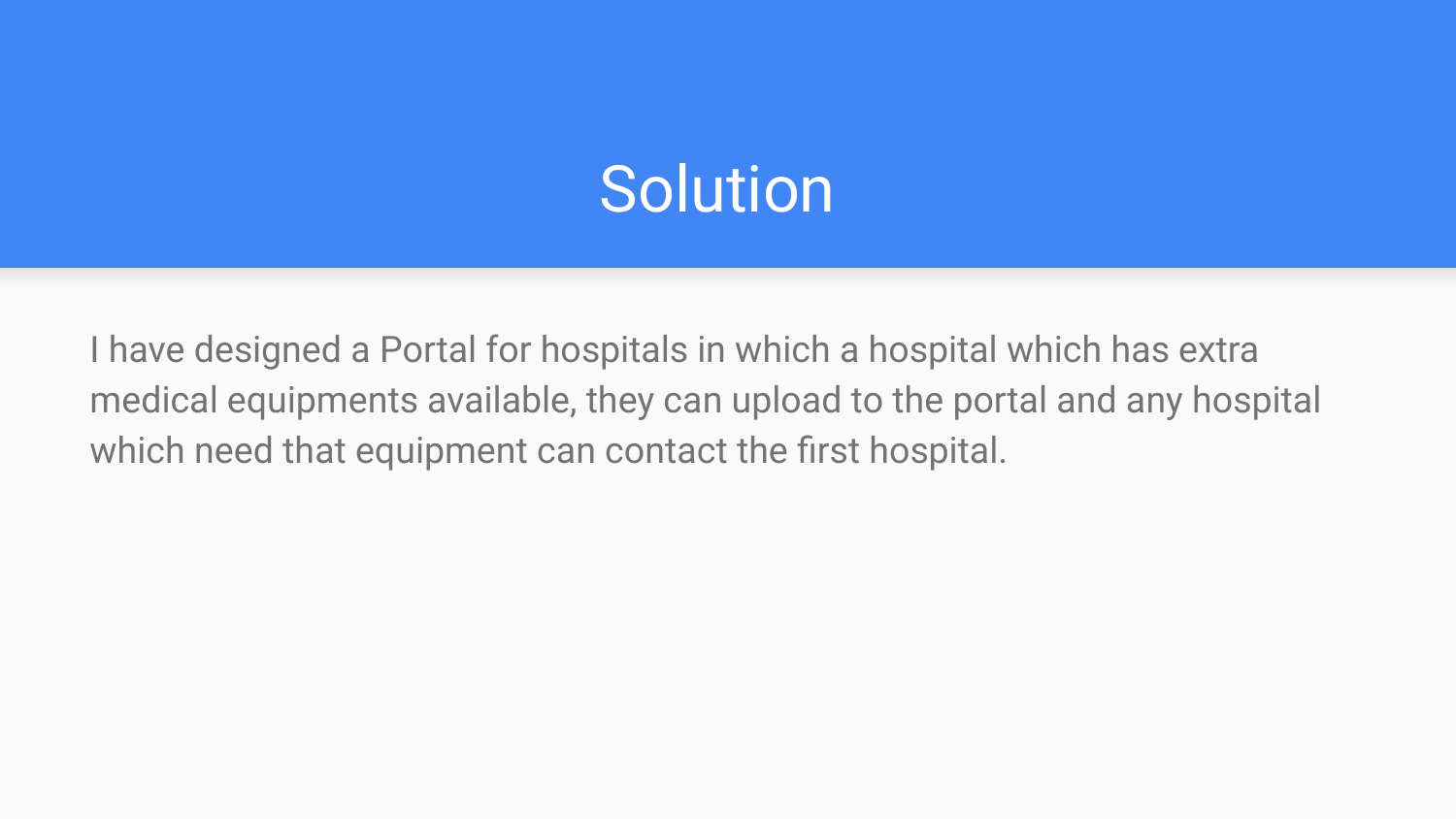

# Solution
I have designed a Portal for hospitals in which a hospital which has extra medical equipments available, they can upload to the portal and any hospital which need that equipment can contact the first hospital.